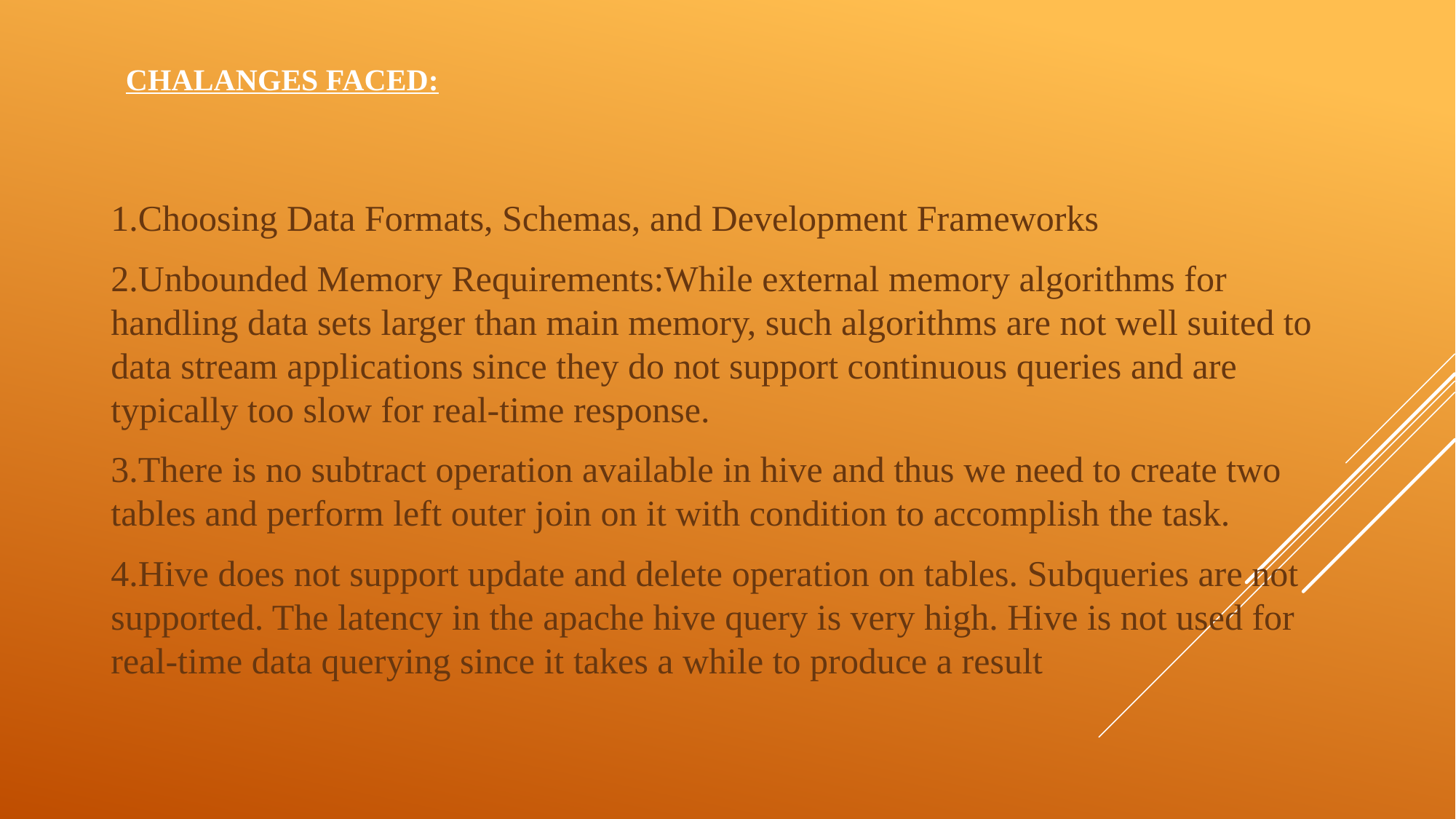

# CHALANGES FACED:
1.Choosing Data Formats, Schemas, and Development Frameworks
2.Unbounded Memory Requirements:While external memory algorithms for handling data sets larger than main memory, such algorithms are not well suited to data stream applications since they do not support continuous queries and are typically too slow for real-time response.
3.There is no subtract operation available in hive and thus we need to create two tables and perform left outer join on it with condition to accomplish the task.
4.Hive does not support update and delete operation on tables. Subqueries are not supported. The latency in the apache hive query is very high. Hive is not used for real-time data querying since it takes a while to produce a result